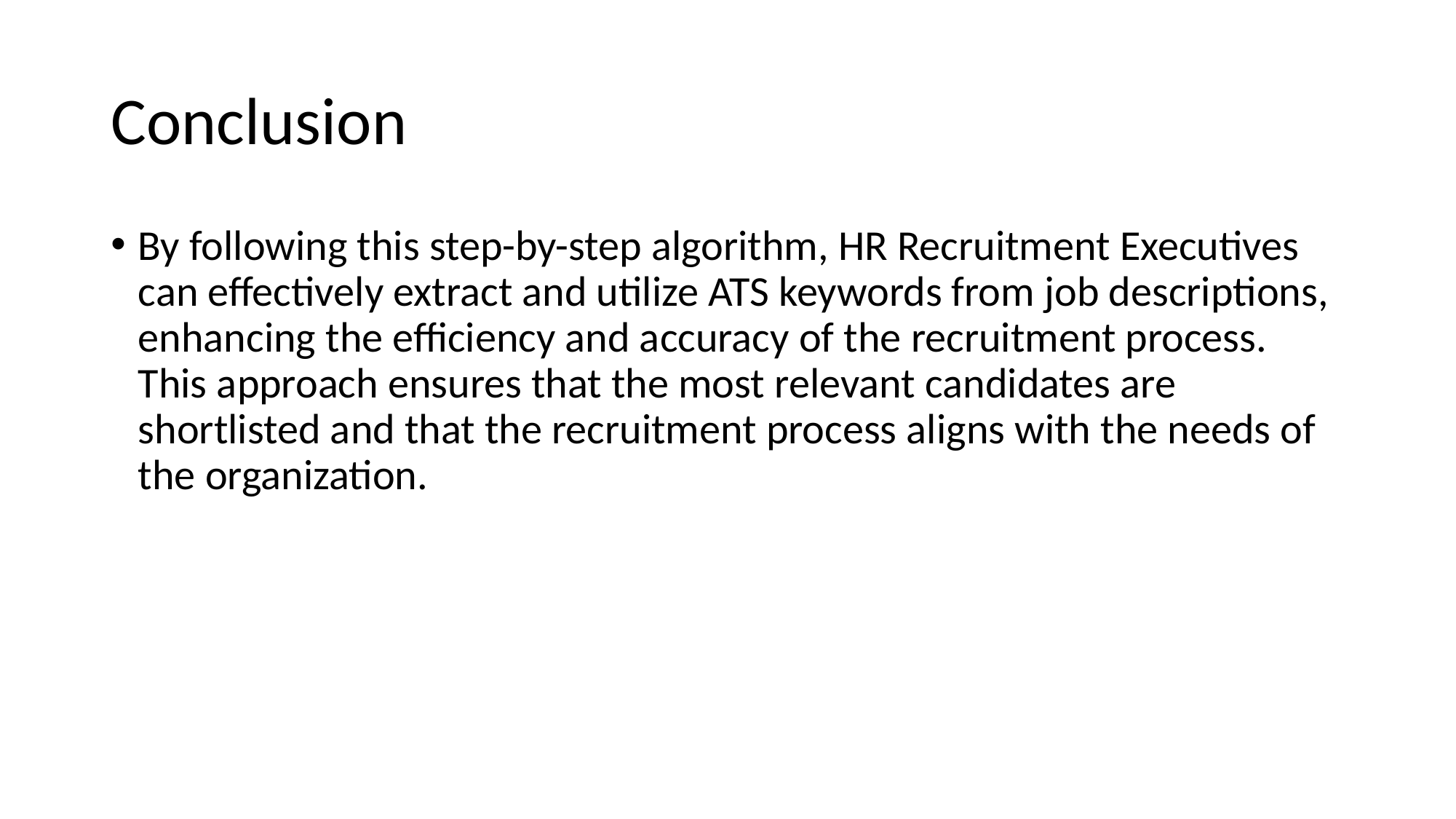

# Conclusion
By following this step-by-step algorithm, HR Recruitment Executives can effectively extract and utilize ATS keywords from job descriptions, enhancing the efficiency and accuracy of the recruitment process. This approach ensures that the most relevant candidates are shortlisted and that the recruitment process aligns with the needs of the organization.